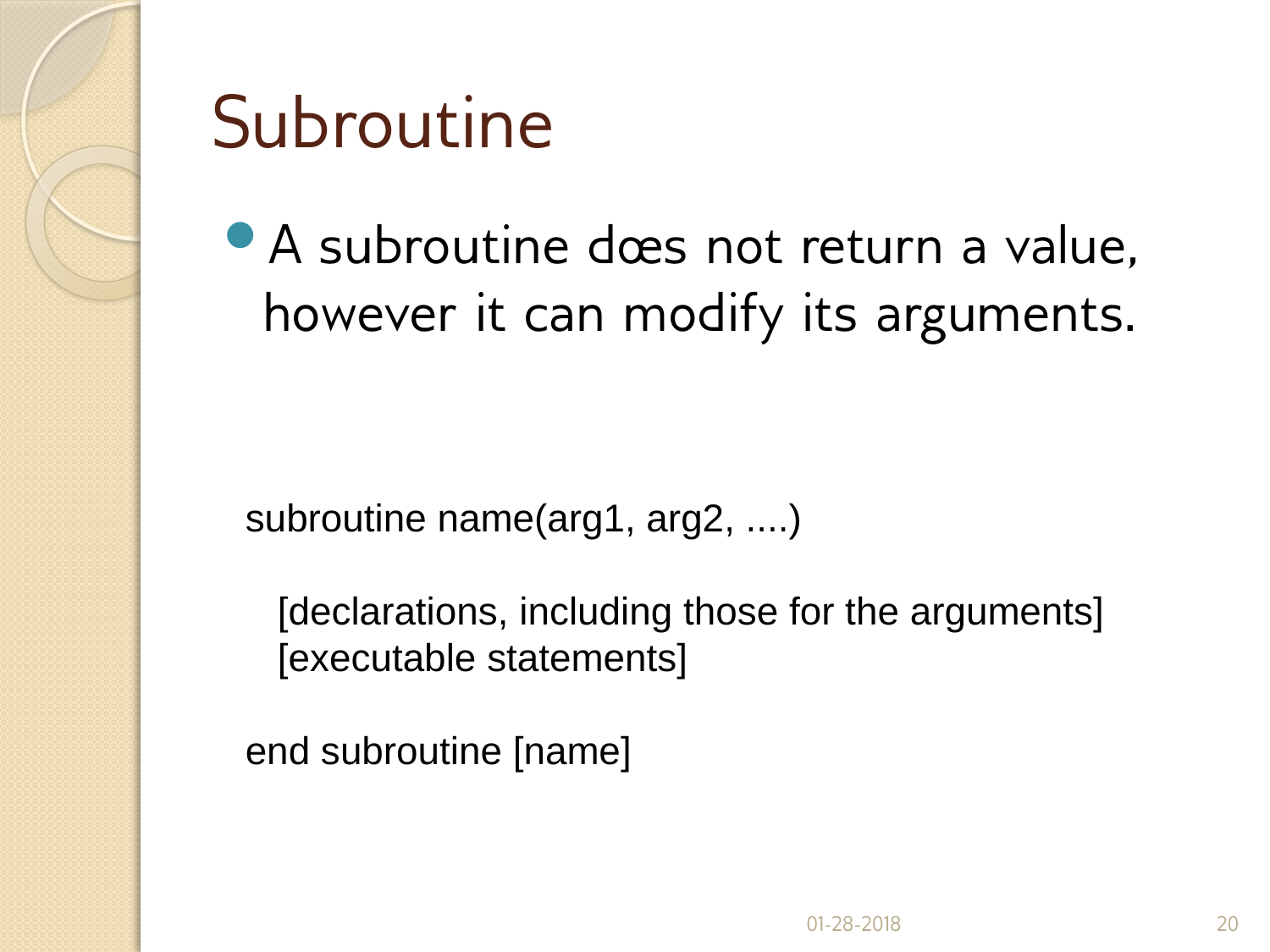

# Subroutine
A subroutine does not return a value, however it can modify its arguments.
subroutine name(arg1, arg2, ....)

   [declarations, including those for the arguments]
   [executable statements]

end subroutine [name]
01-28-2018
20